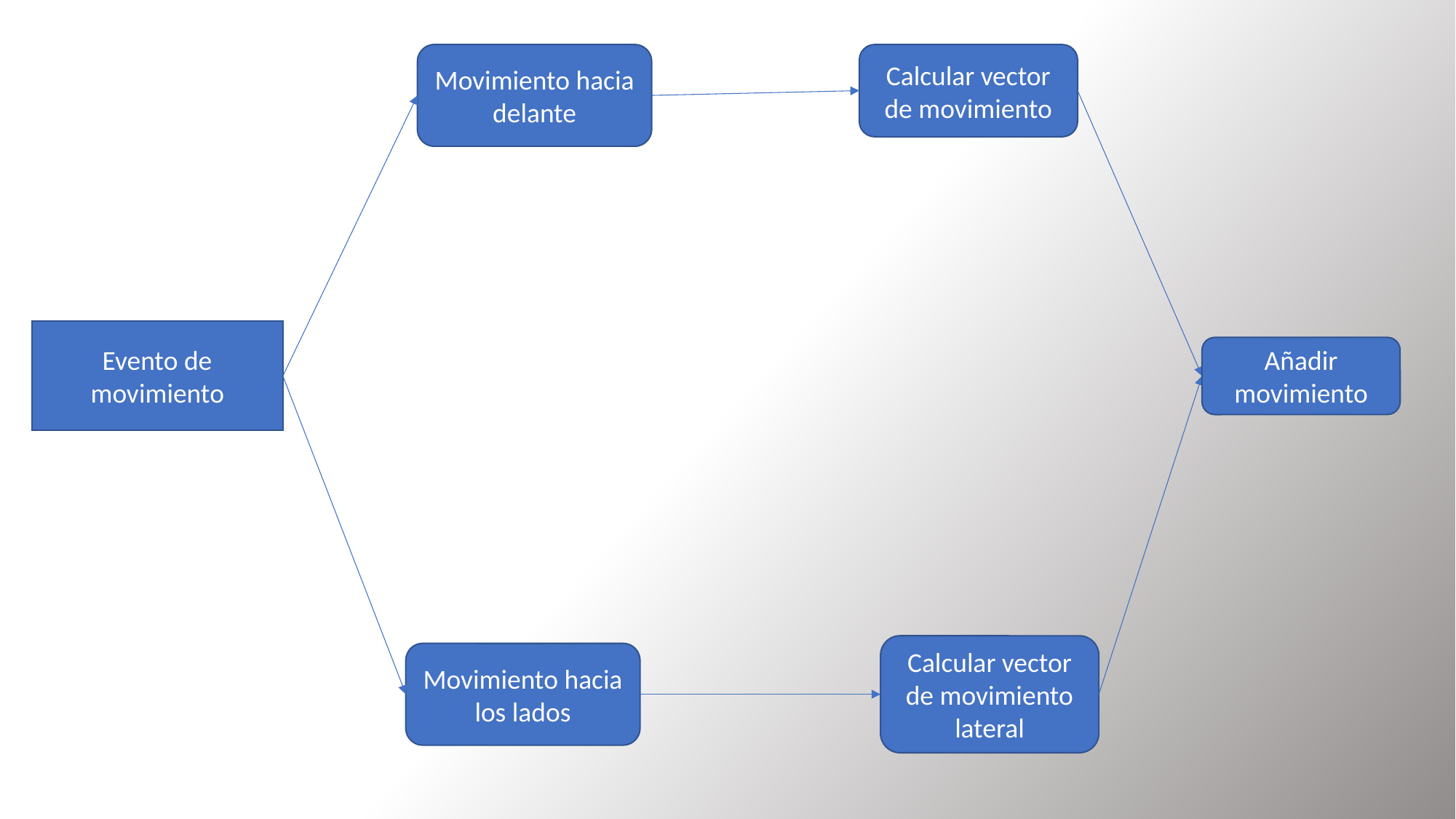

Movimiento hacia delante
Calcular vector de movimiento
Evento de movimiento
Añadir movimiento
Calcular vector de movimiento lateral
Movimiento hacia los lados